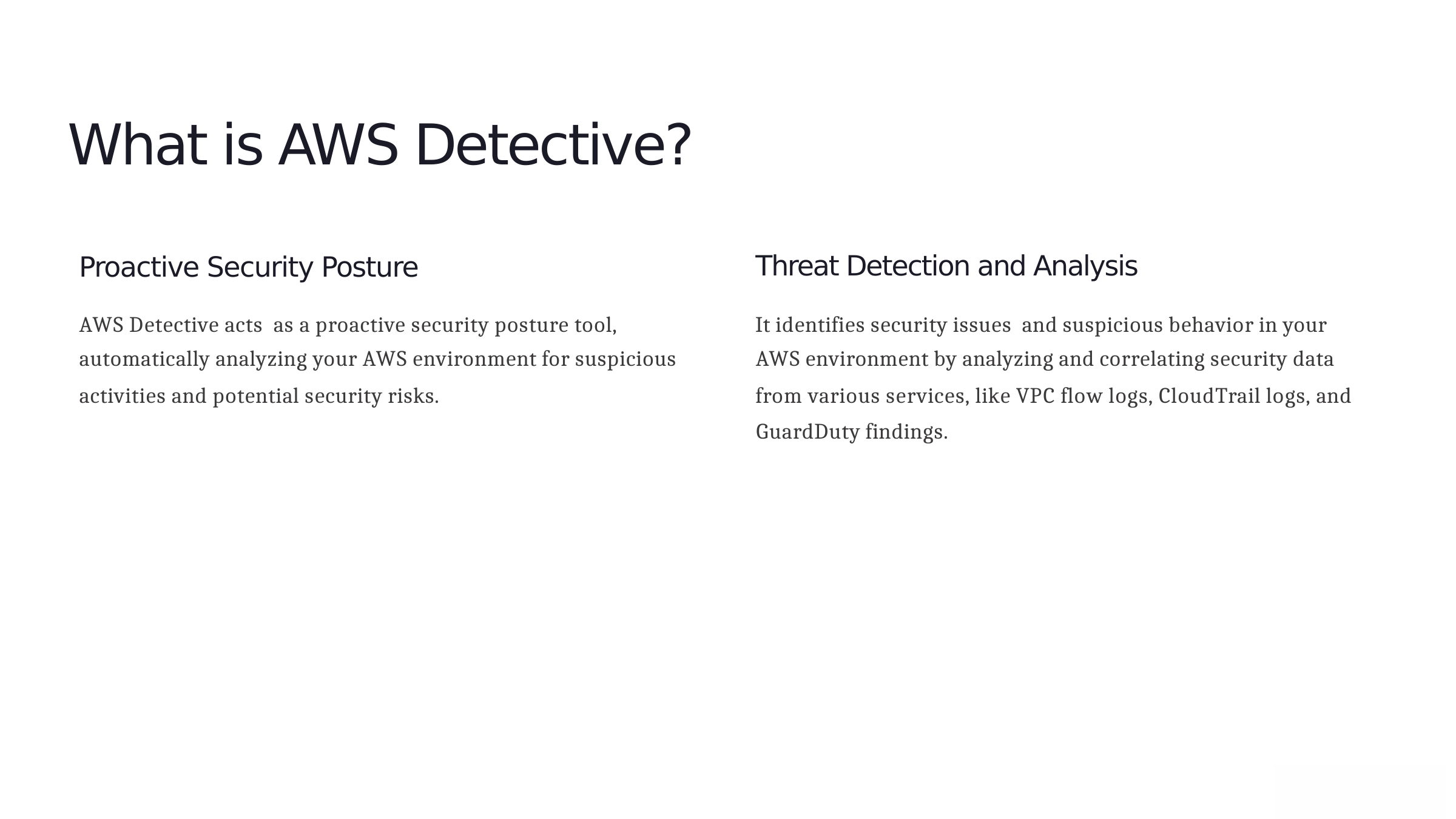

What is AWS Detective?
Threat Detection and Analysis
Proactive Security Posture
AWS Detective acts  as a proactive security posture tool,
automatically analyzing your AWS environment for suspicious
activities and potential security risks.
It identifies security issues  and suspicious behavior in your
AWS environment by analyzing and correlating security data
from various services, like VPC flow logs, CloudTrail logs, and
GuardDuty findings.

p

reencoded.png